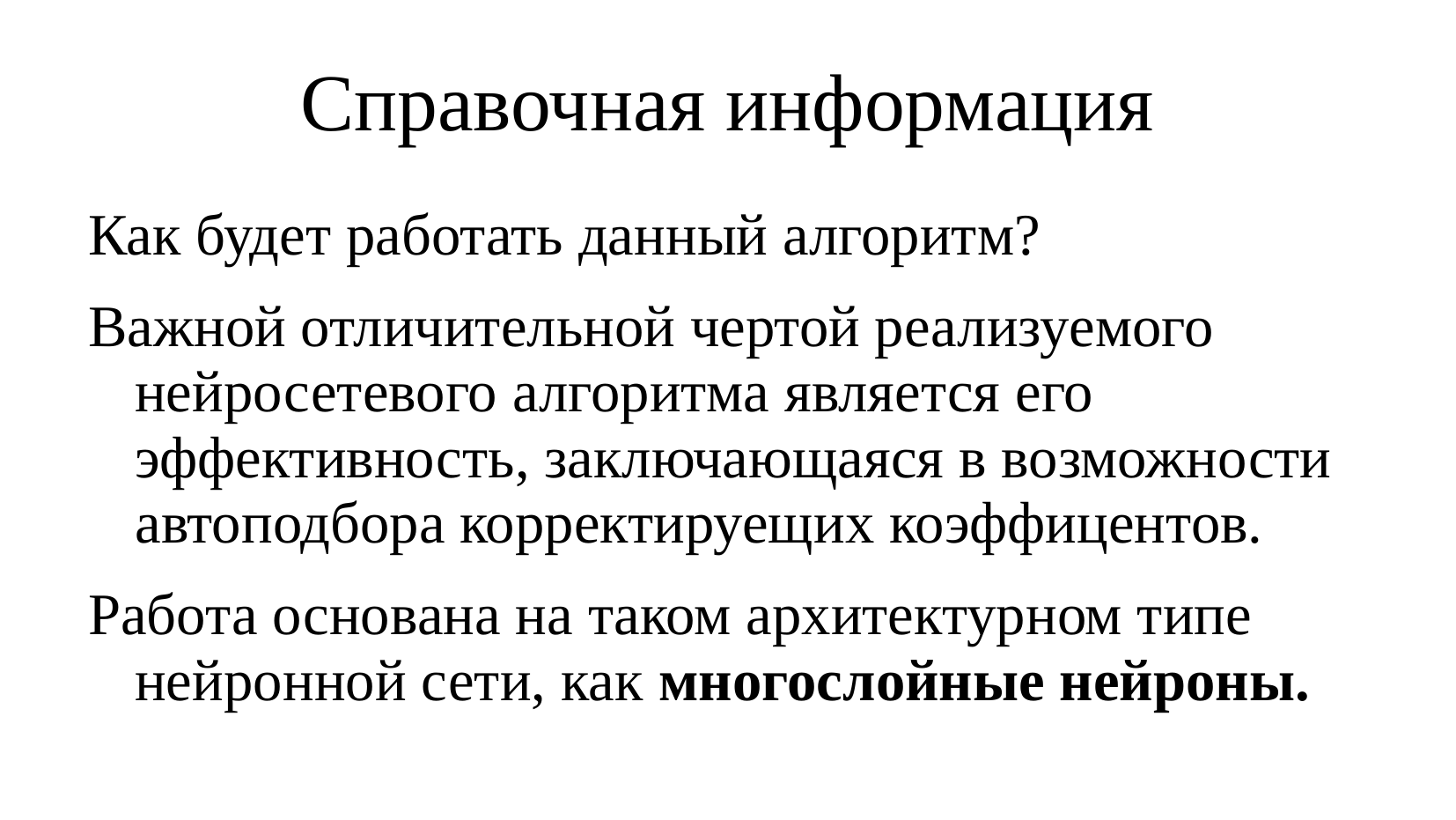

# Справочная информация
Как будет работать данный алгоритм?
Важной отличительной чертой реализуемого нейросетевого алгоритма является его эффективность, заключающаяся в возможности автоподбора корректируещих коэффицентов.
Работа основана на таком архитектурном типе нейронной сети, как многослойные нейроны.